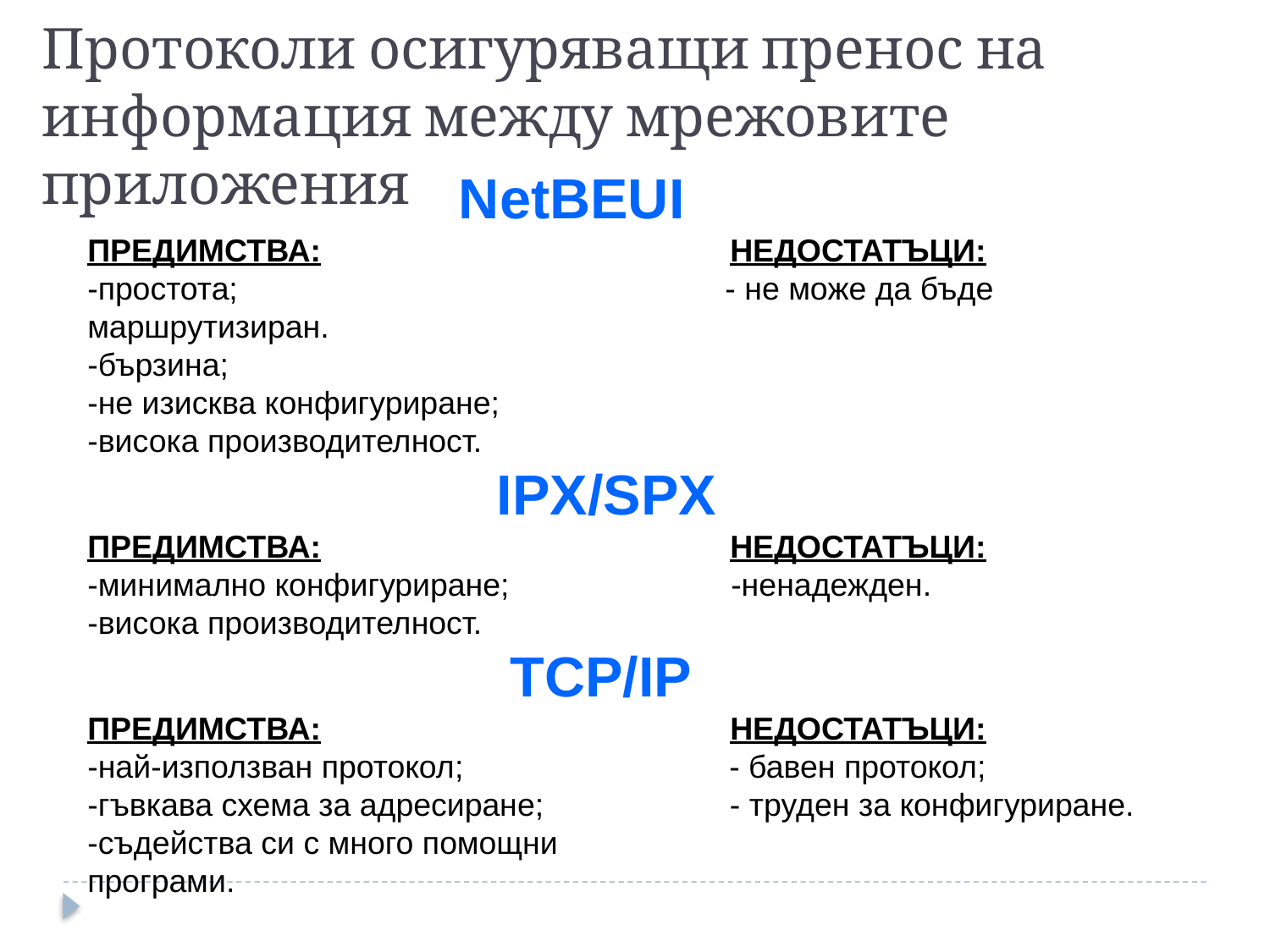

Протоколи осигуряващи пренос на информация между мрежовите приложения
                             NetBEUI
ПРЕДИМСТВА:                                              НЕДОСТАТЪЦИ:
-простота;                                                       - не може да бъде маршрутизиран.
-бързина;
-не изисква конфигуриране;
-висока производителност.
                                IPX/SPX
ПРЕДИМСТВА:                                              НЕДОСТАТЪЦИ:
-минимално конфигуриране;                         -ненадежден.
-висока производителност.
                           TCP/IP
ПРЕДИМСТВА:                                              НЕДОСТАТЪЦИ:
-най-използван протокол;                              - бавен протокол;
-гъвкава схема за адресиране;                     - труден за конфигуриране.
-съдейства си с много помощни
програми.